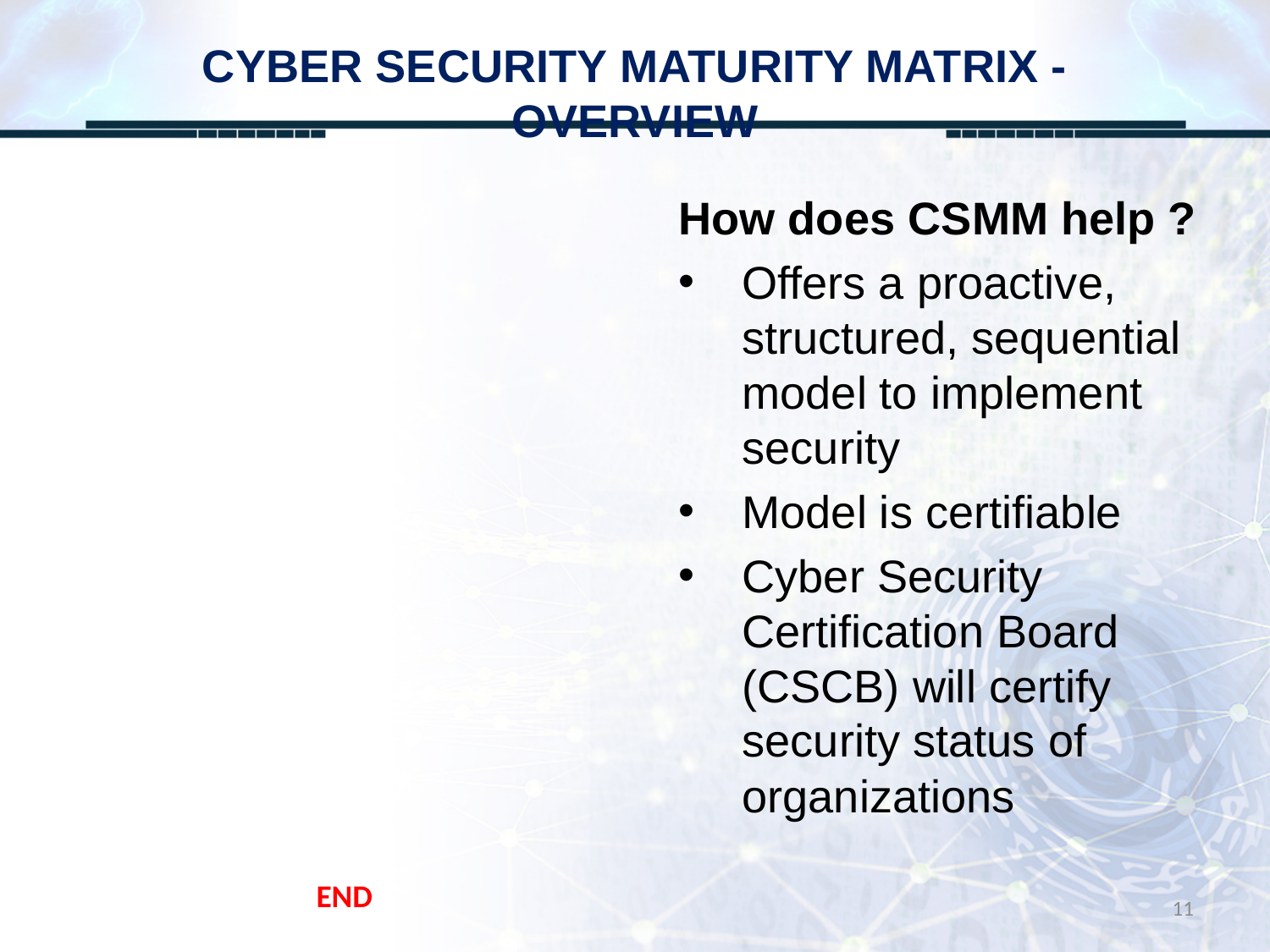

# CYBER SECURITY MATURITY MATRIX - OVERVIEW
How does CSMM help ?
Offers a proactive, structured, sequential model to implement security
Model is certifiable
Cyber Security Certification Board (CSCB) will certify security status of organizations

END
11